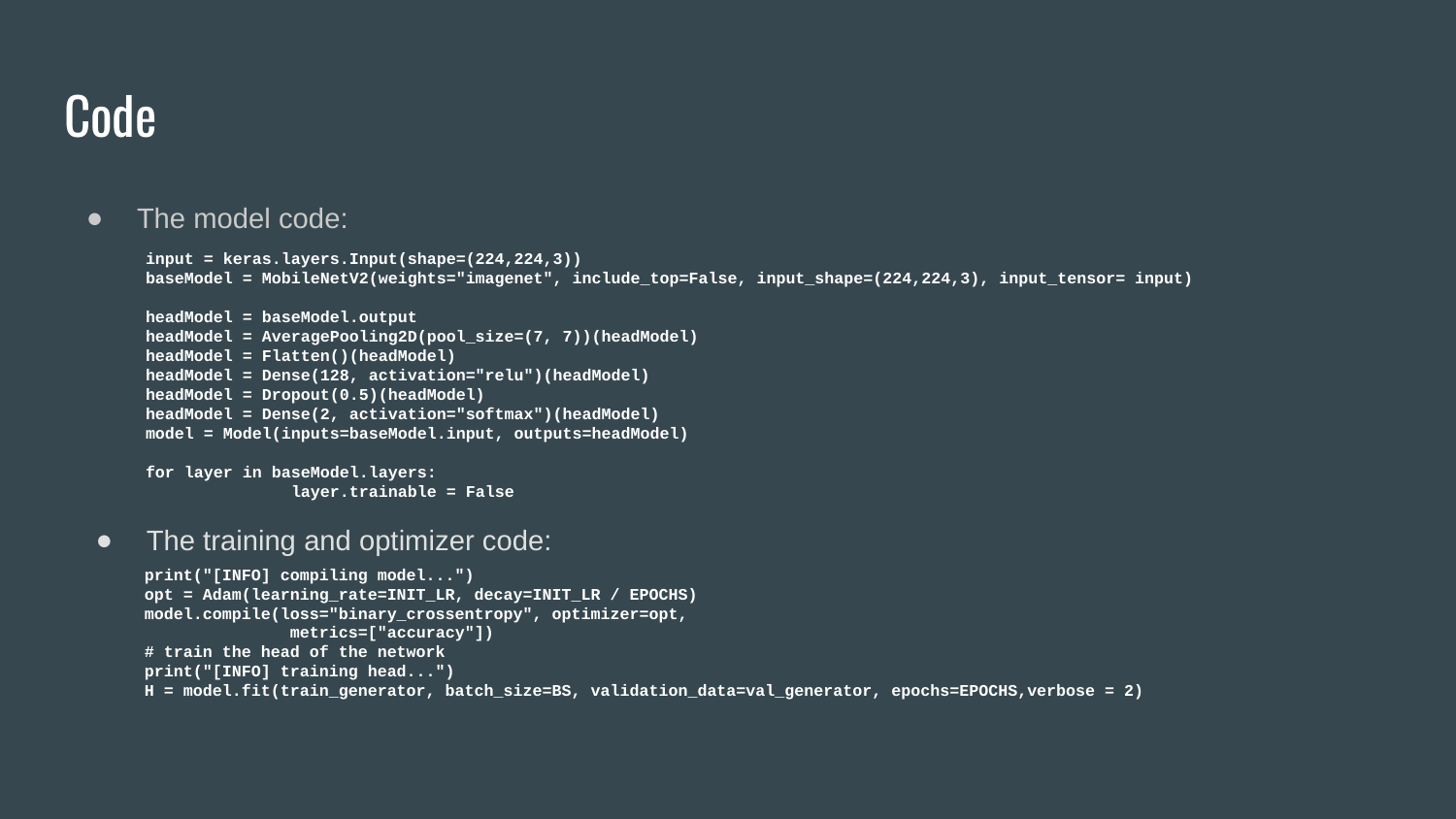

# Code
The model code:

input = keras.layers.Input(shape=(224,224,3))
baseModel = MobileNetV2(weights="imagenet", include_top=False, input_shape=(224,224,3), input_tensor= input)

headModel = baseModel.output
headModel = AveragePooling2D(pool_size=(7, 7))(headModel)
headModel = Flatten()(headModel)
headModel = Dense(128, activation="relu")(headModel)
headModel = Dropout(0.5)(headModel)
headModel = Dense(2, activation="softmax")(headModel)
model = Model(inputs=baseModel.input, outputs=headModel)

for layer in baseModel.layers:
	layer.trainable = False
The training and optimizer code:

print("[INFO] compiling model...")
opt = Adam(learning_rate=INIT_LR, decay=INIT_LR / EPOCHS)
model.compile(loss="binary_crossentropy", optimizer=opt,
	metrics=["accuracy"])
# train the head of the network
print("[INFO] training head...")
H = model.fit(train_generator, batch_size=BS, validation_data=val_generator, epochs=EPOCHS,verbose = 2)